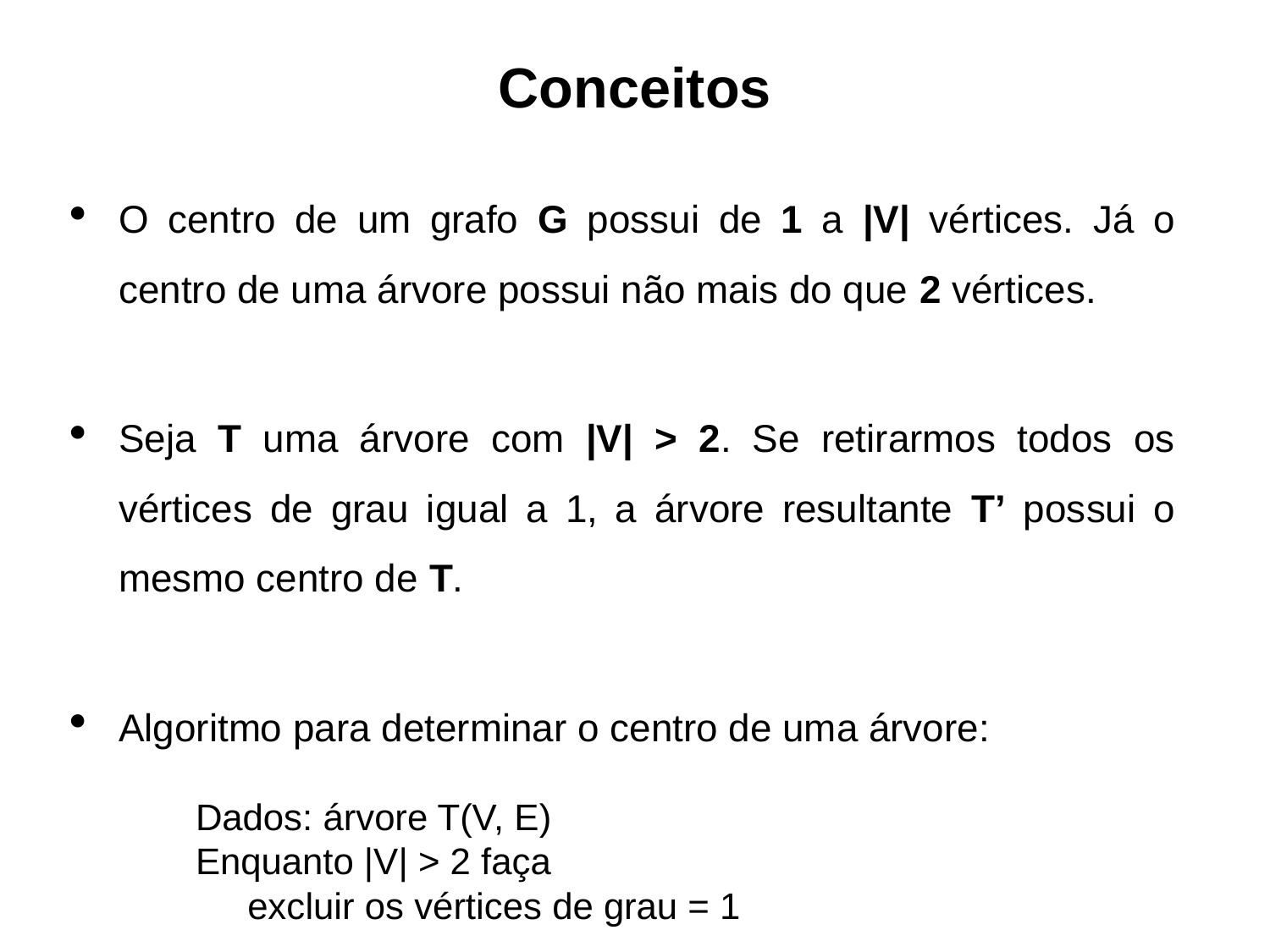

Conceitos
O centro de um grafo G possui de 1 a |V| vértices. Já o centro de uma árvore possui não mais do que 2 vértices.

Seja T uma árvore com |V| > 2. Se retirarmos todos os vértices de grau igual a 1, a árvore resultante T’ possui o mesmo centro de T.

Algoritmo para determinar o centro de uma árvore:

            Dados: árvore T(V, E)
            Enquanto |V| > 2 faça
                 excluir os vértices de grau = 1